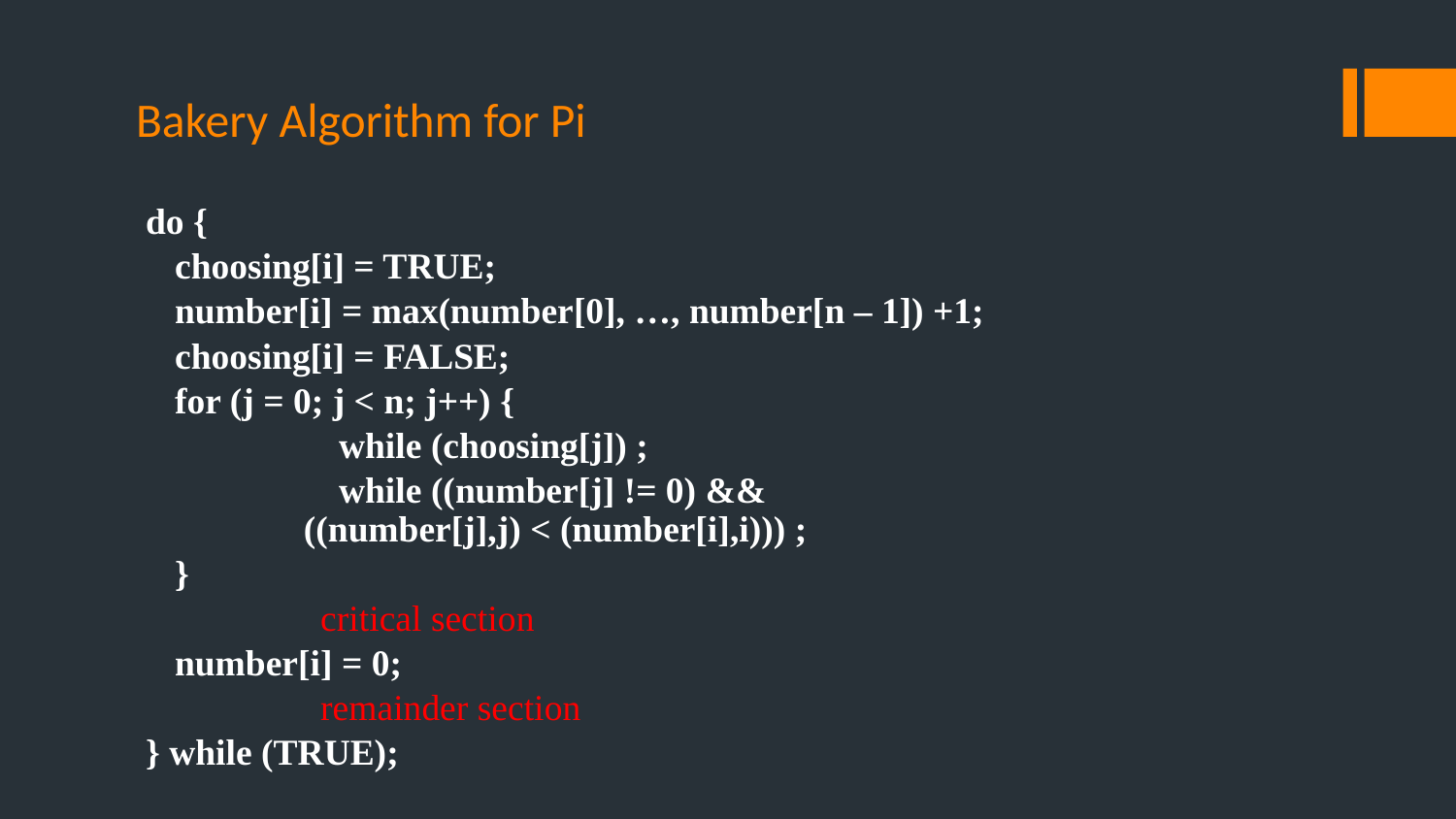

# Bakery Algorithm for Pi
do {
	choosing[i] = TRUE;
	number[i] = max(number[0], …, number[n – 1]) +1;
	choosing[i] = FALSE;
	for (j = 0; j < n; j++) {
		  while (choosing[j]) ;
		  while ((number[j] != 0) &&
              ((number[j],j) < (number[i],i))) ;
	}
		critical section
	number[i] = 0;
		remainder section
} while (TRUE);